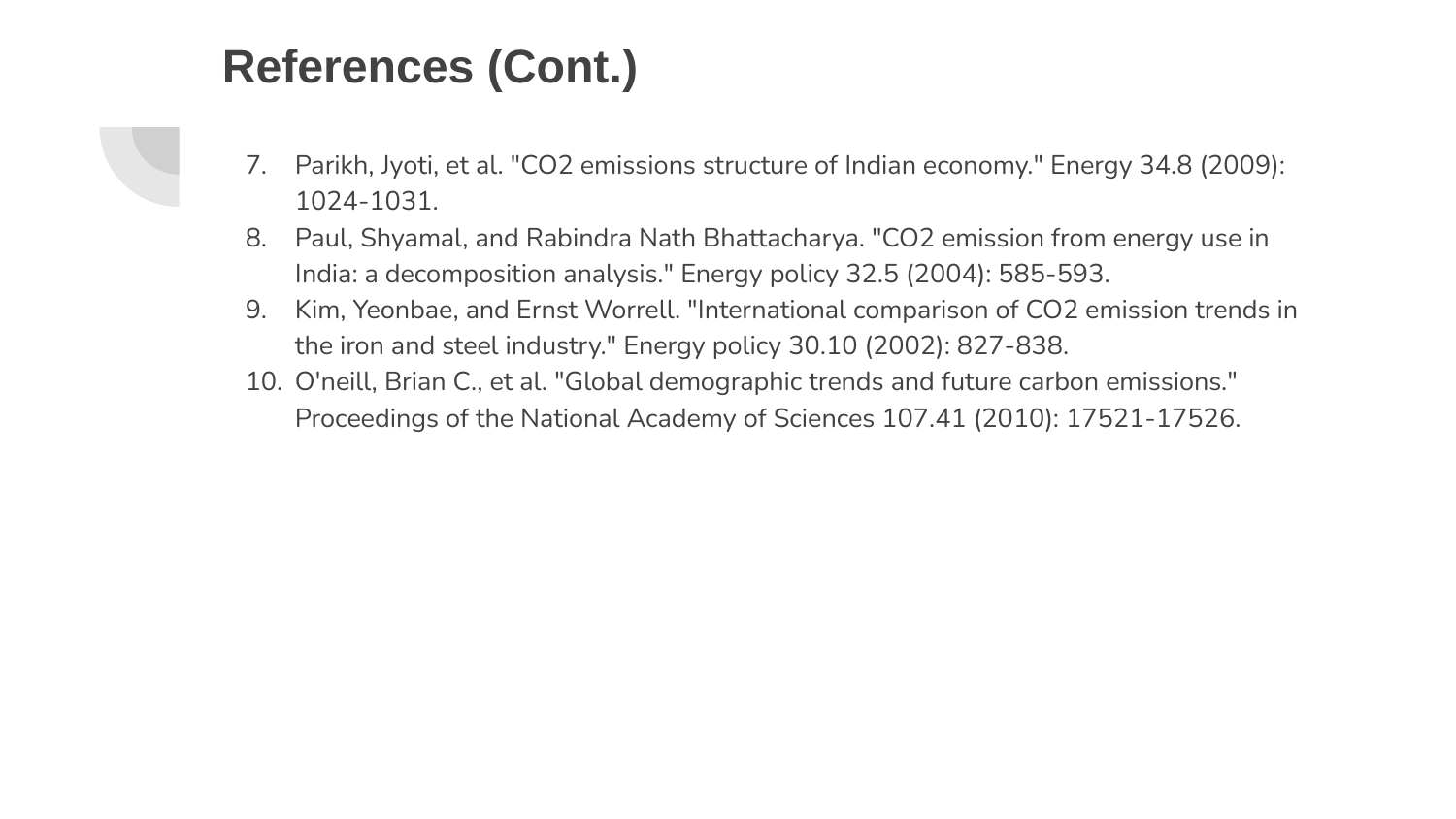

# References (Cont.)
Parikh, Jyoti, et al. "CO2 emissions structure of Indian economy." Energy 34.8 (2009): 1024-1031.
Paul, Shyamal, and Rabindra Nath Bhattacharya. "CO2 emission from energy use in India: a decomposition analysis." Energy policy 32.5 (2004): 585-593.
Kim, Yeonbae, and Ernst Worrell. "International comparison of CO2 emission trends in the iron and steel industry." Energy policy 30.10 (2002): 827-838.
O'neill, Brian C., et al. "Global demographic trends and future carbon emissions." Proceedings of the National Academy of Sciences 107.41 (2010): 17521-17526.